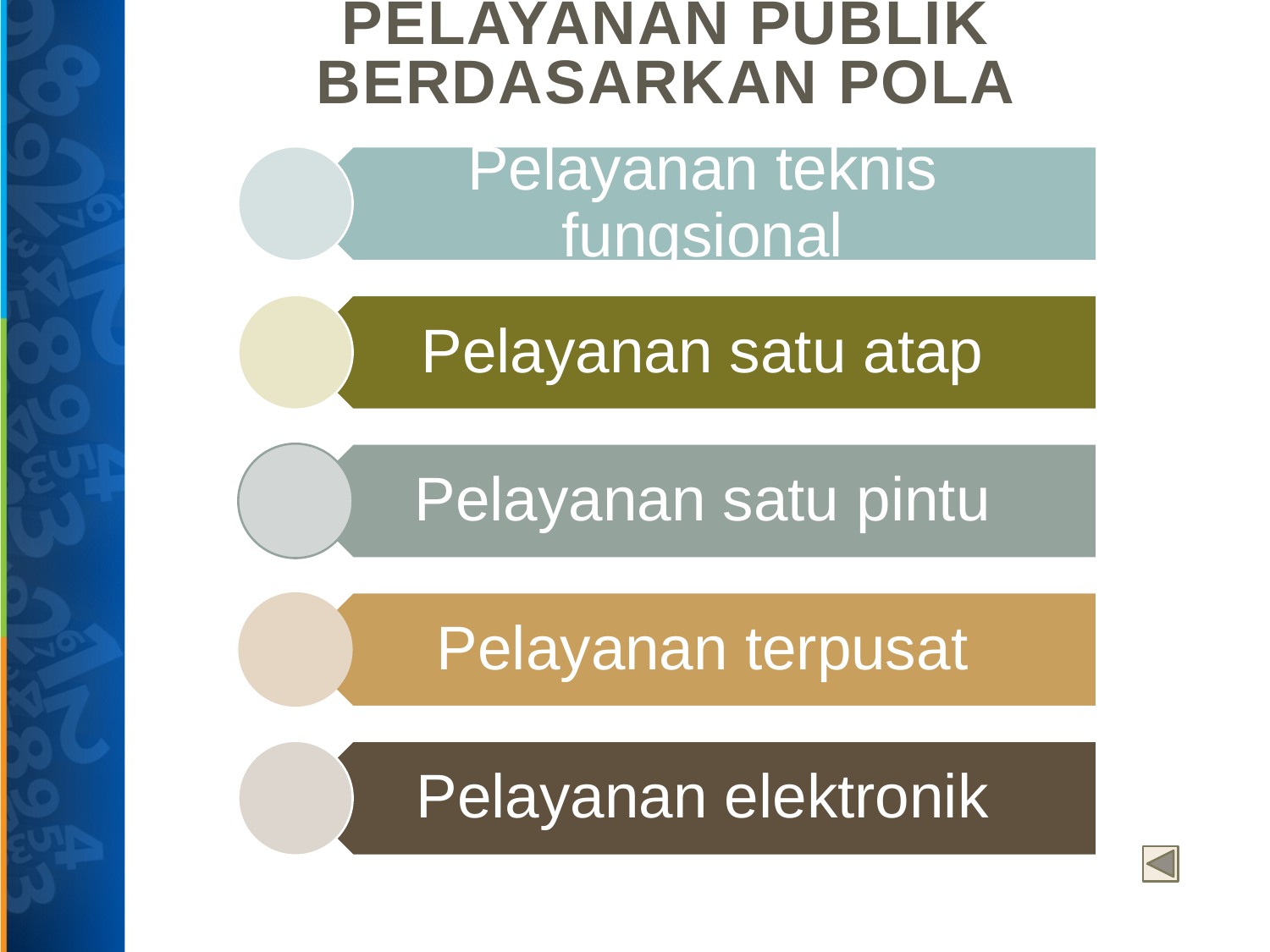

# Pelayanan Publik berdasarkan pola
Pelayanan teknis fungsional
Pelayanan satu atap
Pelayanan satu pintu
Pelayanan terpusat
Pelayanan elektronik